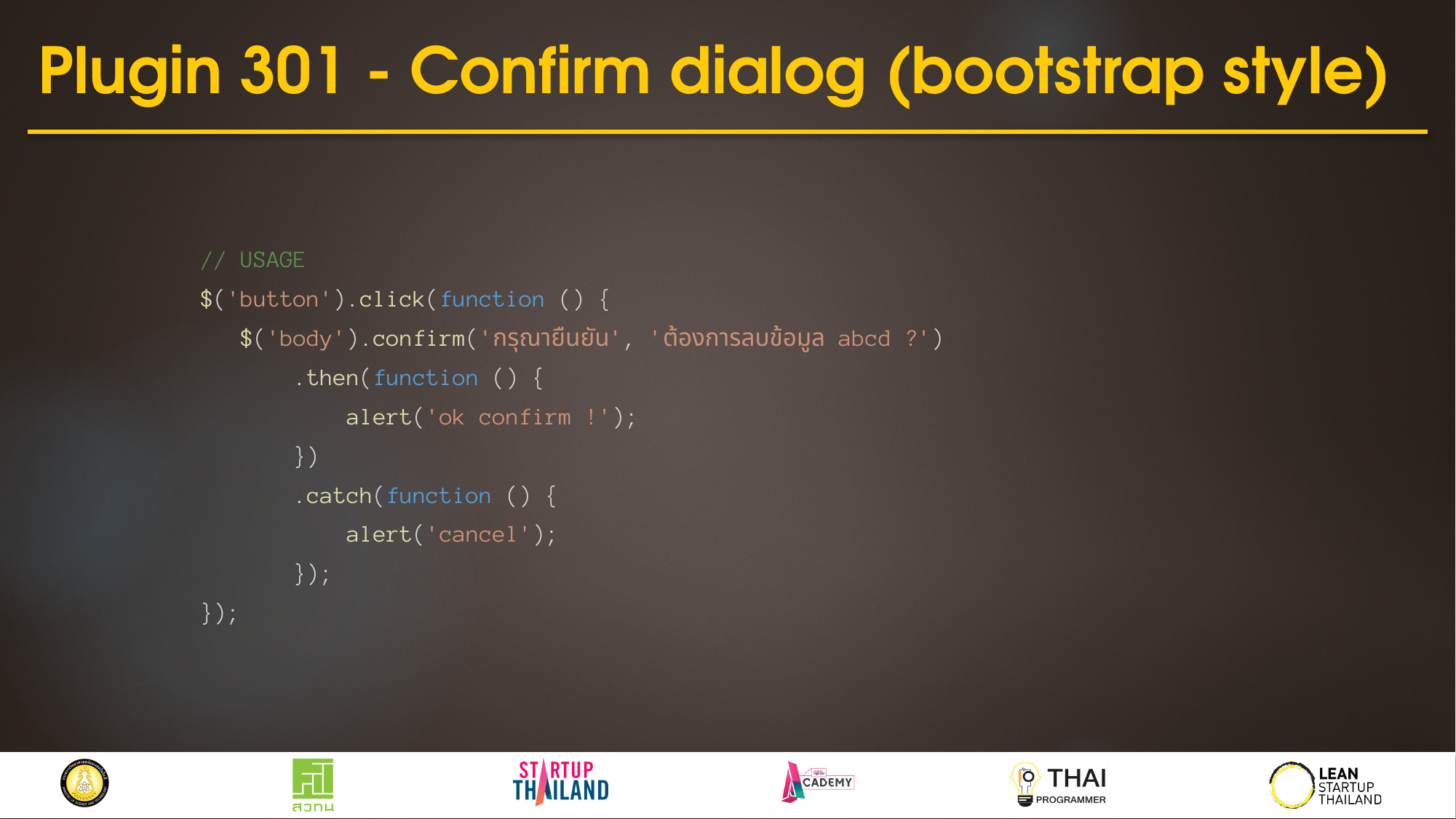

# Plugin 301 - Confirm dialog (bootstrap style)
// USAGE
$('button').click(function () {
   $('body').confirm('กรุณายืนยัน', 'ต้องการลบข้อมูล abcd ?')
       .then(function () {
           alert('ok confirm !');
       })
       .catch(function () {
           alert('cancel');
       });
});